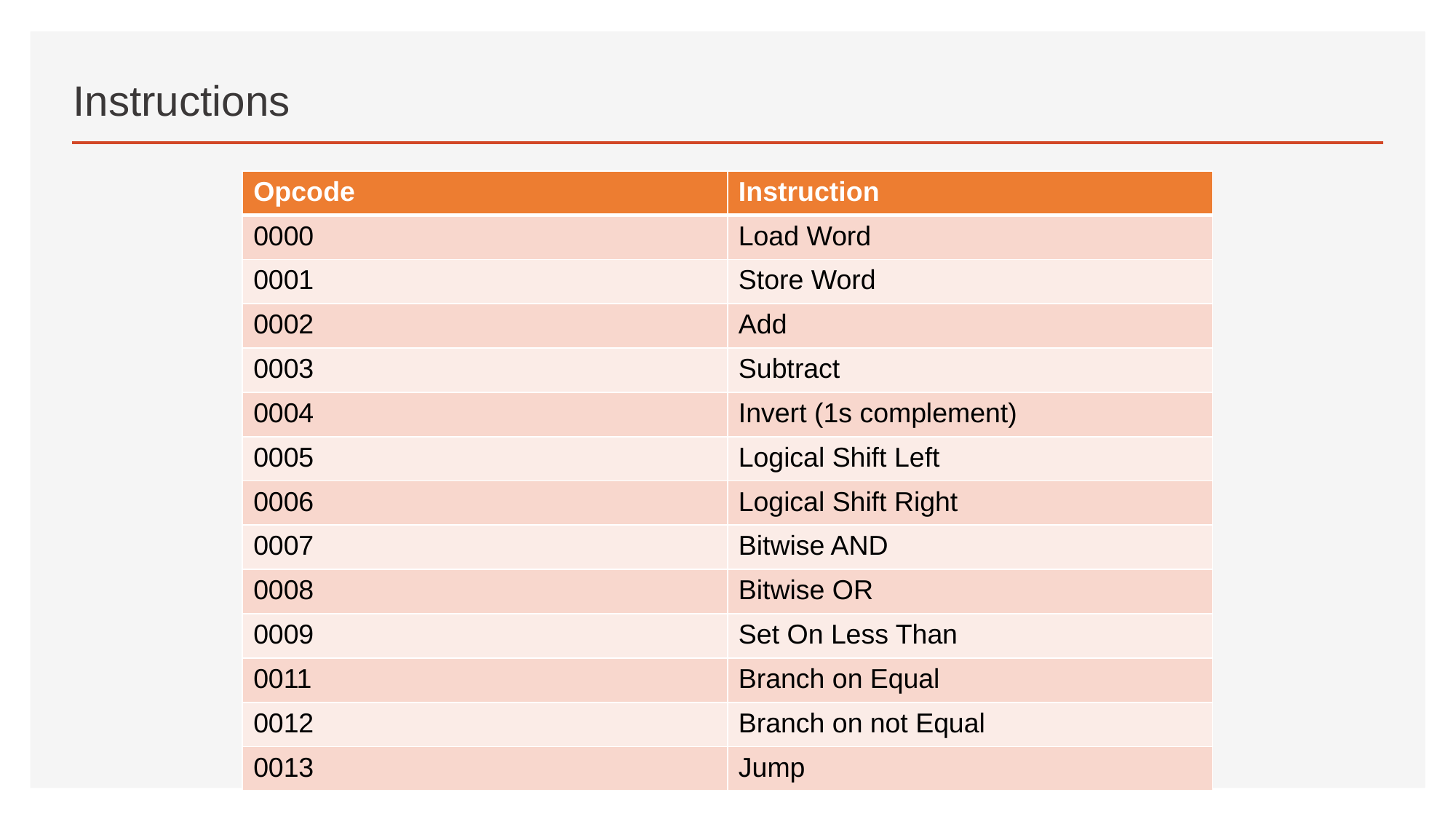

# Instructions
| Opcode | Instruction |
| --- | --- |
| 0000 | Load Word |
| 0001 | Store Word |
| 0002 | Add |
| 0003 | Subtract |
| 0004 | Invert (1s complement) |
| 0005 | Logical Shift Left |
| 0006 | Logical Shift Right |
| 0007 | Bitwise AND |
| 0008 | Bitwise OR |
| 0009 | Set On Less Than |
| 0011 | Branch on Equal |
| 0012 | Branch on not Equal |
| 0013 | Jump |